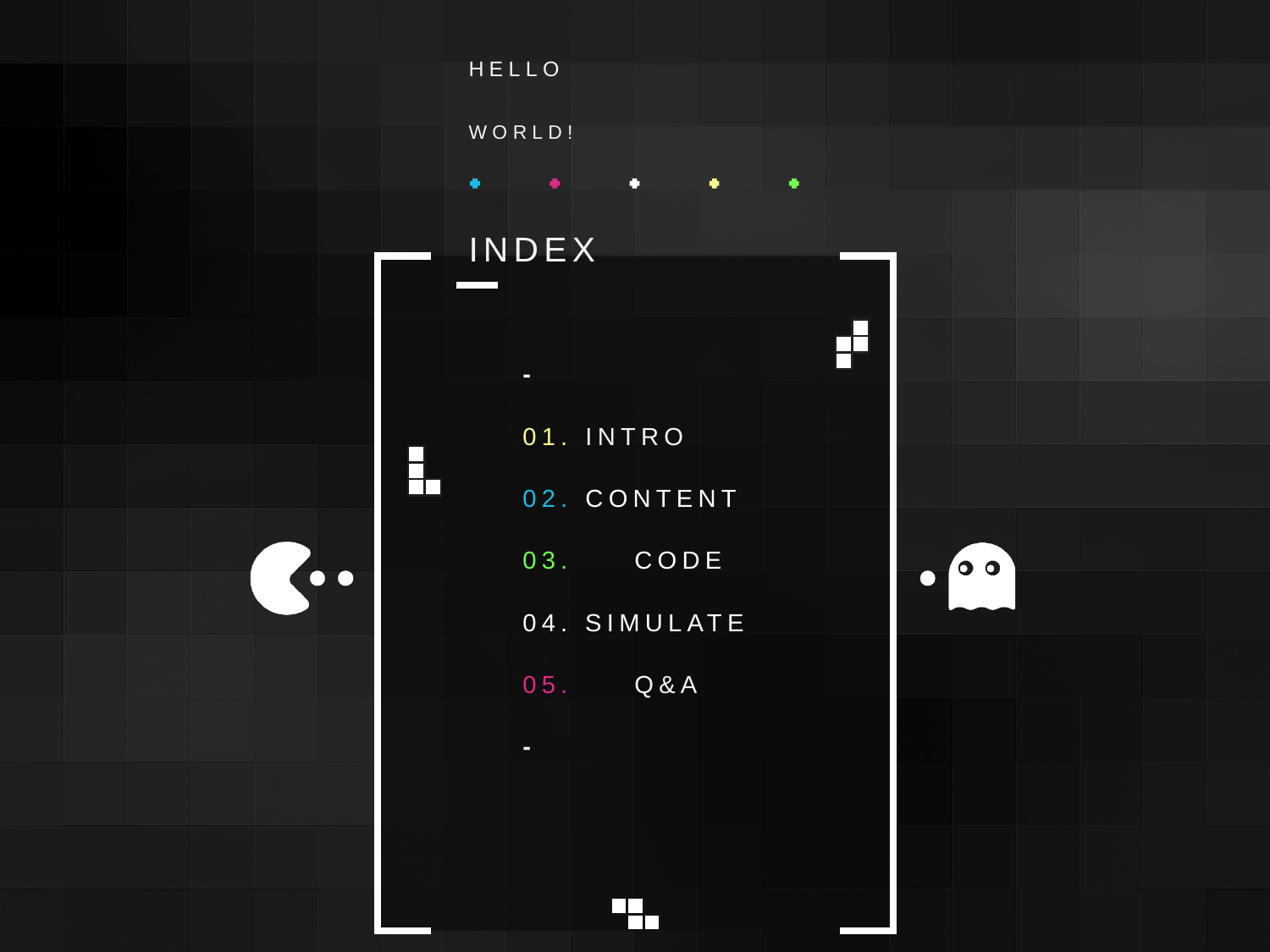

HELLO
WORLD!
INDEX
-
01. INTRO
02. CONTENT
03.     CODE
04. SIMULATE
05.     Q&A
-